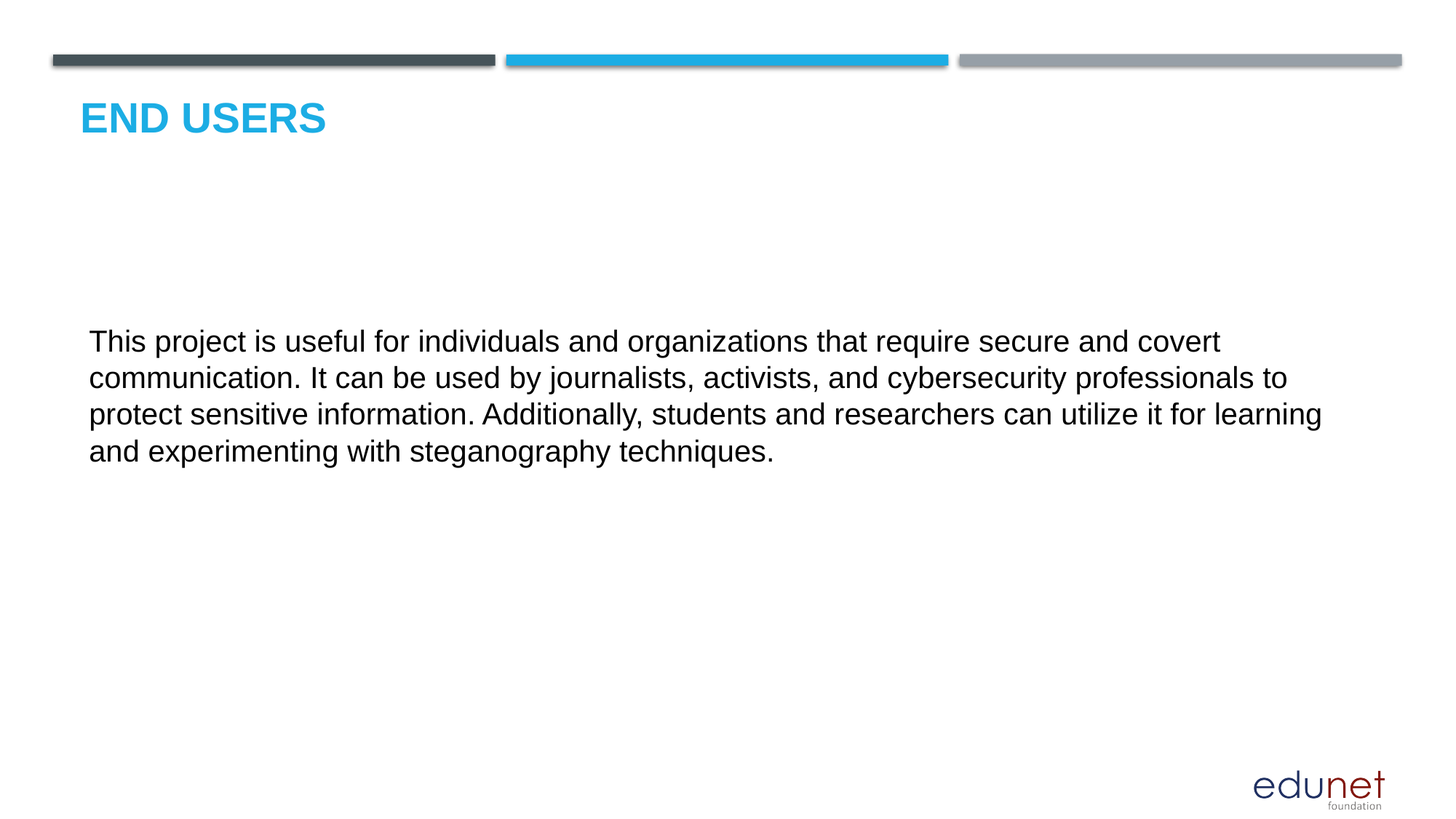

# End users

This project is useful for individuals and organizations that require secure and covert communication. It can be used by journalists, activists, and cybersecurity professionals to protect sensitive information. Additionally, students and researchers can utilize it for learning and experimenting with steganography techniques.